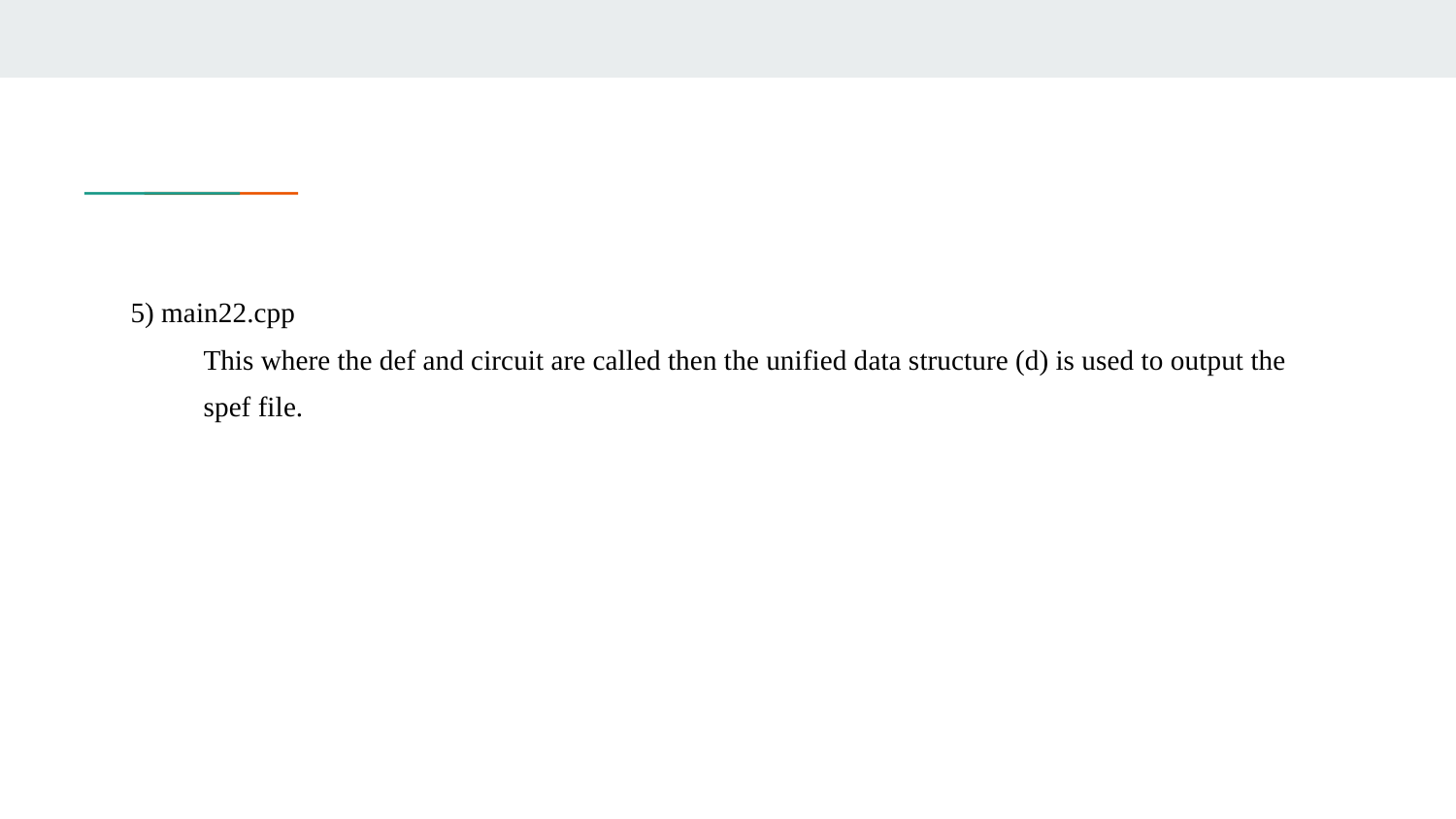

5) main22.cpp
This where the def and circuit are called then the unified data structure (d) is used to output the spef file.